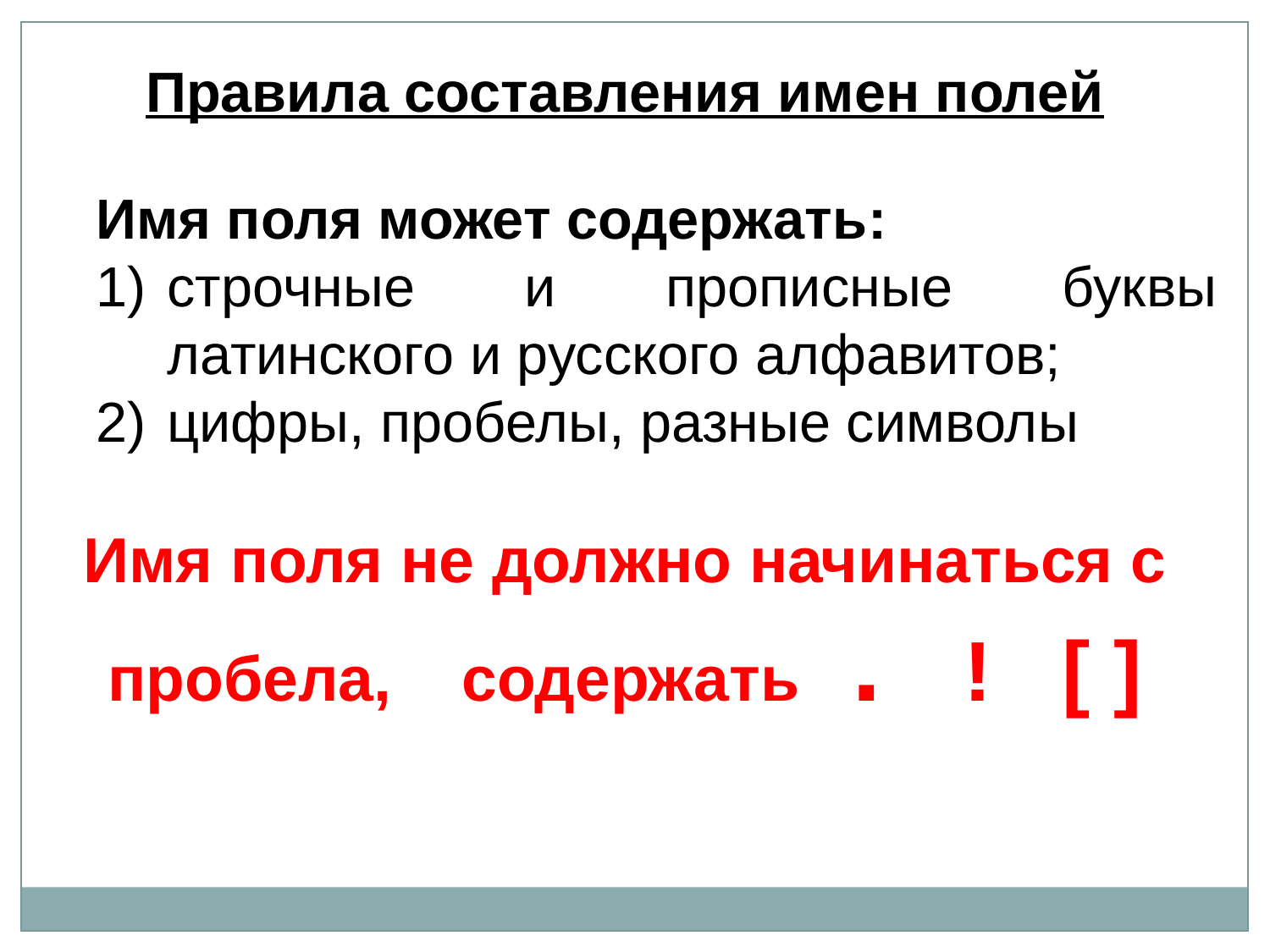

Правила составления имен полей

Имя поля может содержать:
строчные и прописные буквы латинского и русского алфавитов;
цифры, пробелы, разные символы

Имя поля не должно начинаться с пробела,    содержать   .    !    [ ]